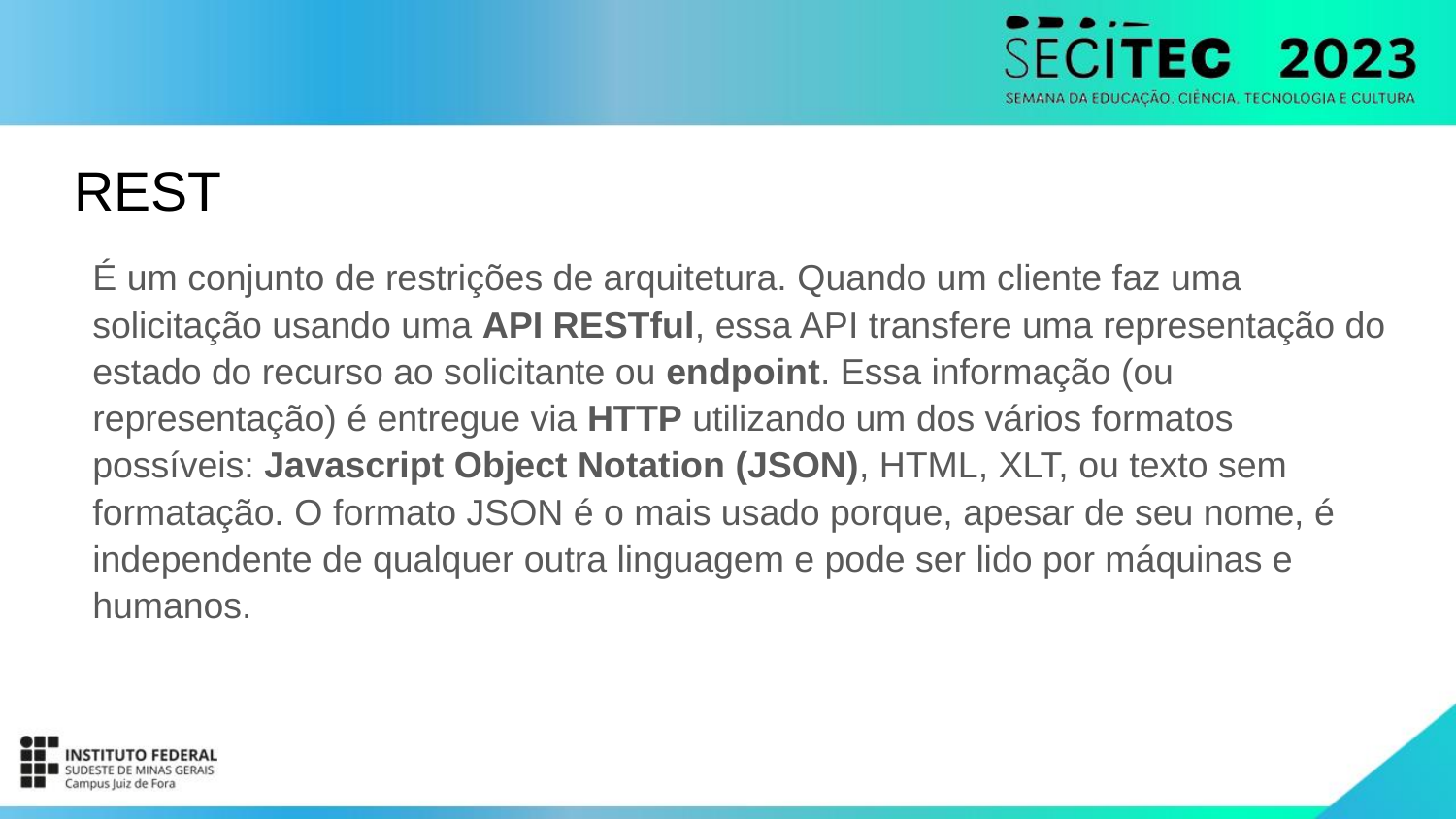

# REST
É um conjunto de restrições de arquitetura. Quando um cliente faz uma solicitação usando uma API RESTful, essa API transfere uma representação do estado do recurso ao solicitante ou endpoint. Essa informação (ou representação) é entregue via HTTP utilizando um dos vários formatos possíveis: Javascript Object Notation (JSON), HTML, XLT, ou texto sem formatação. O formato JSON é o mais usado porque, apesar de seu nome, é independente de qualquer outra linguagem e pode ser lido por máquinas e humanos.